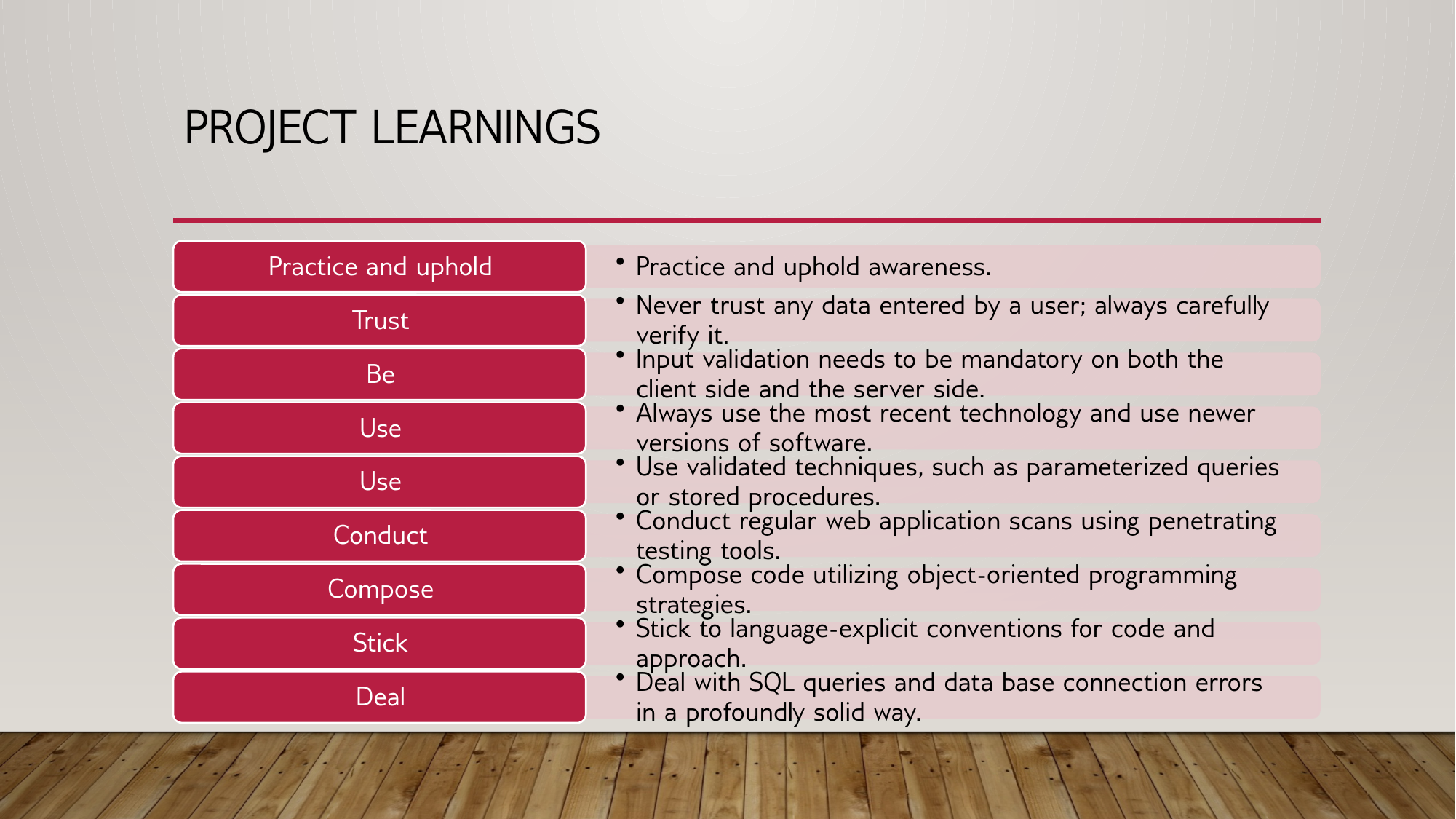

# Project learnings
Practice and uphold awareness.
Practice and uphold
Never trust any data entered by a user; always carefully verify it.
Trust
Input validation needs to be mandatory on both the client side and the server side.
Be
Always use the most recent technology and use newer versions of software.
Use
Use validated techniques, such as parameterized queries or stored procedures.
Use
Conduct regular web application scans using penetrating testing tools.
Conduct
Compose code utilizing object-oriented programming strategies.
Compose
Stick to language-explicit conventions for code and approach.
Stick
Deal with SQL queries and data base connection errors in a profoundly solid way.
Deal